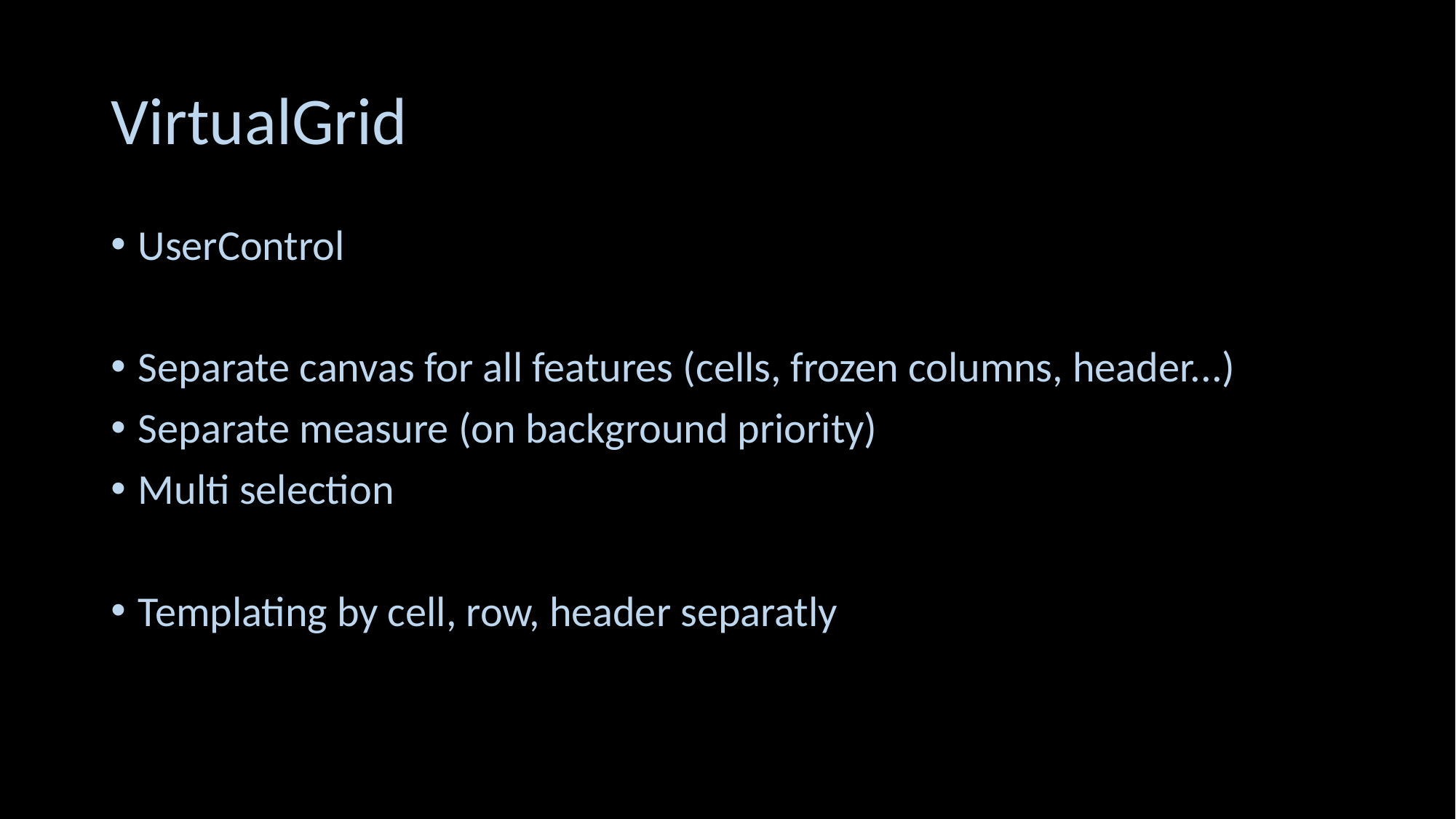

# VirtualGrid
UserControl

Separate canvas for all features (cells, frozen columns, header...)
Separate measure (on background priority)
Multi selection

Templating by cell, row, header separatly